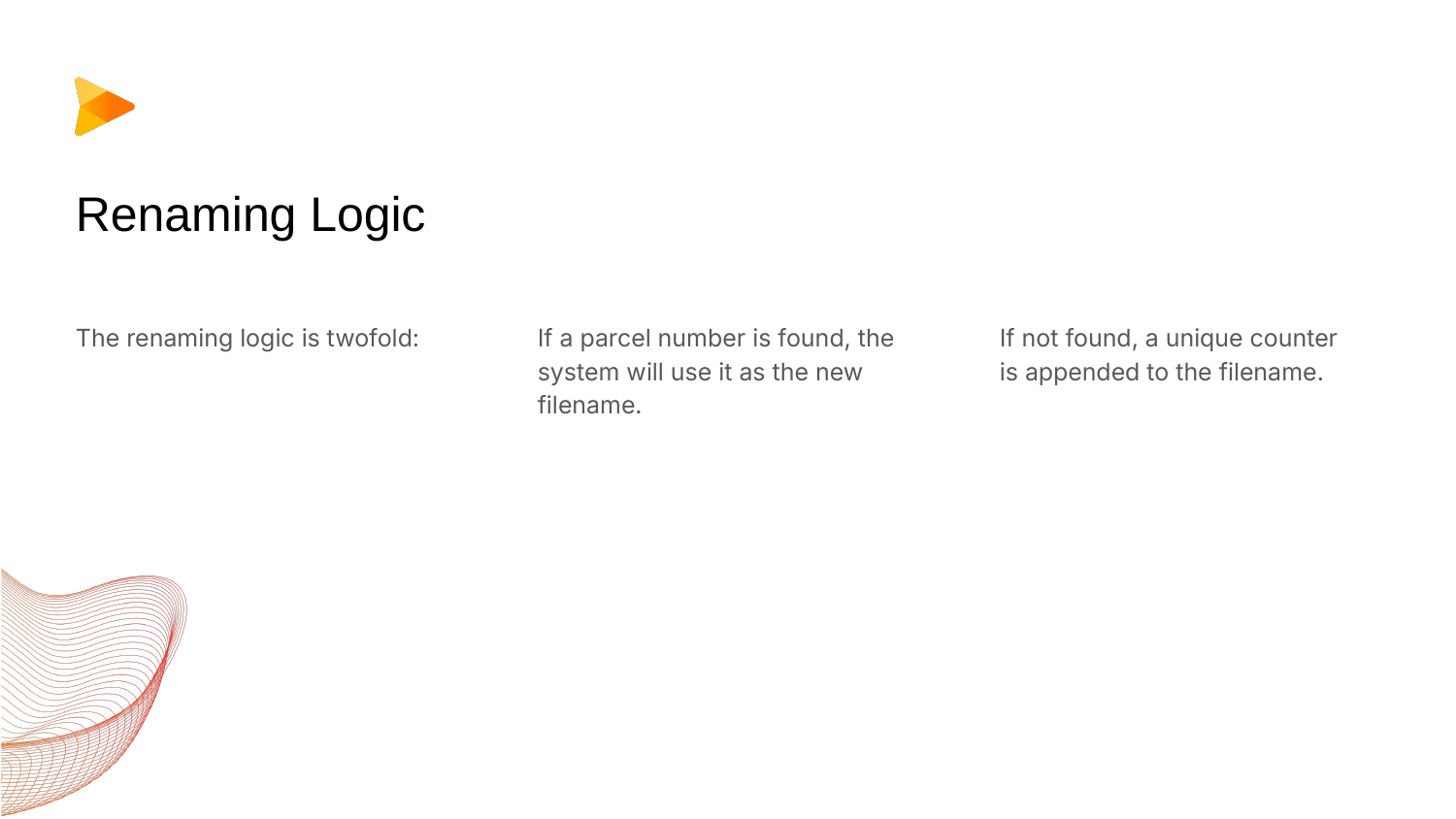

# Renaming Logic
The renaming logic is twofold:
If a parcel number is found, the system will use it as the new filename.
If not found, a unique counter is appended to the filename.